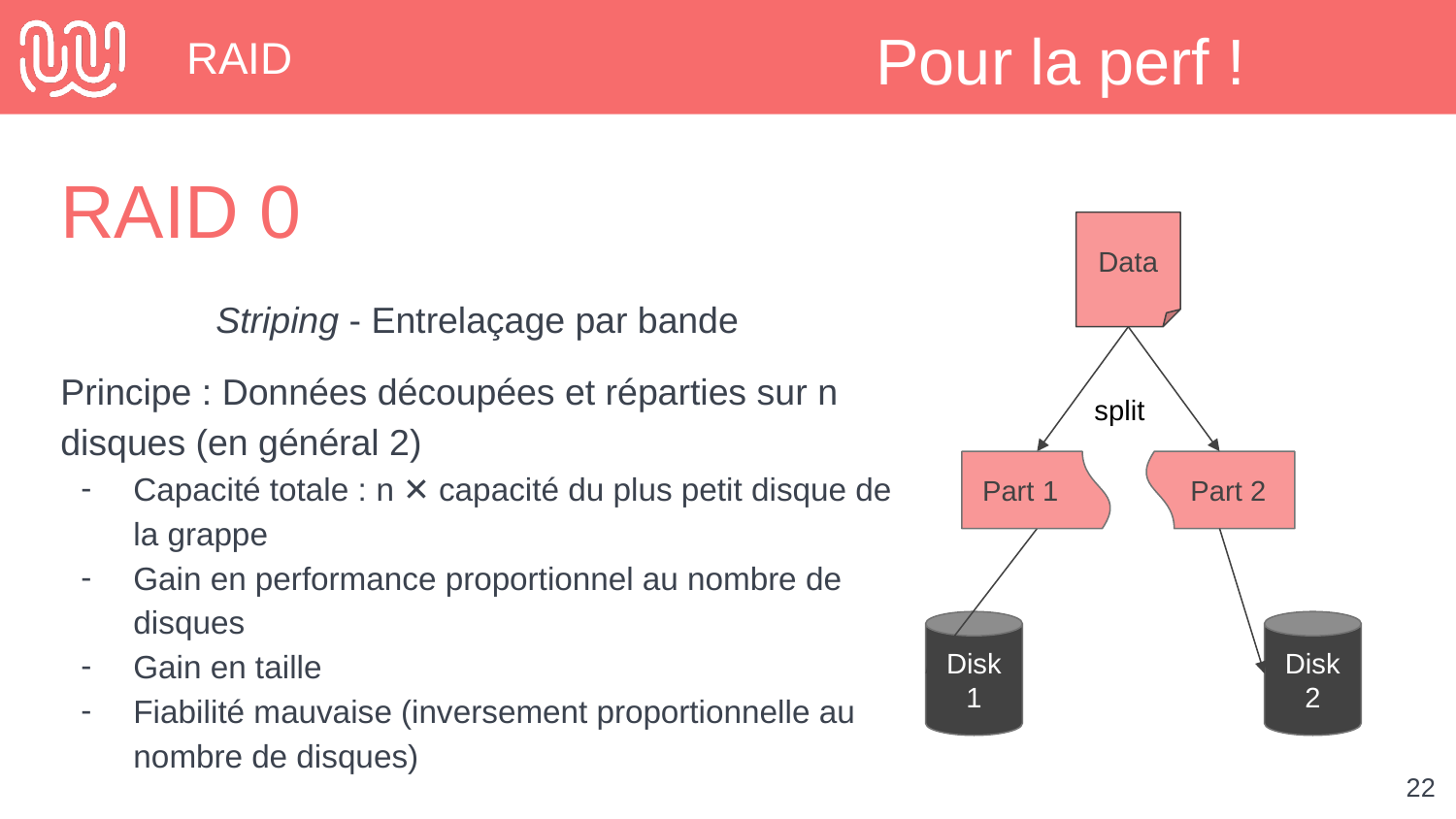

# RAID
Pour la perf !
RAID 0
Data
Striping - Entrelaçage par bande

Principe : Données découpées et réparties sur n disques (en général 2)
Capacité totale : n ✕ capacité du plus petit disque de la grappe
Gain en performance proportionnel au nombre de disques
Gain en taille
Fiabilité mauvaise (inversement proportionnelle au nombre de disques)
split

Part 1

Part 2
Disk1
Disk2
22